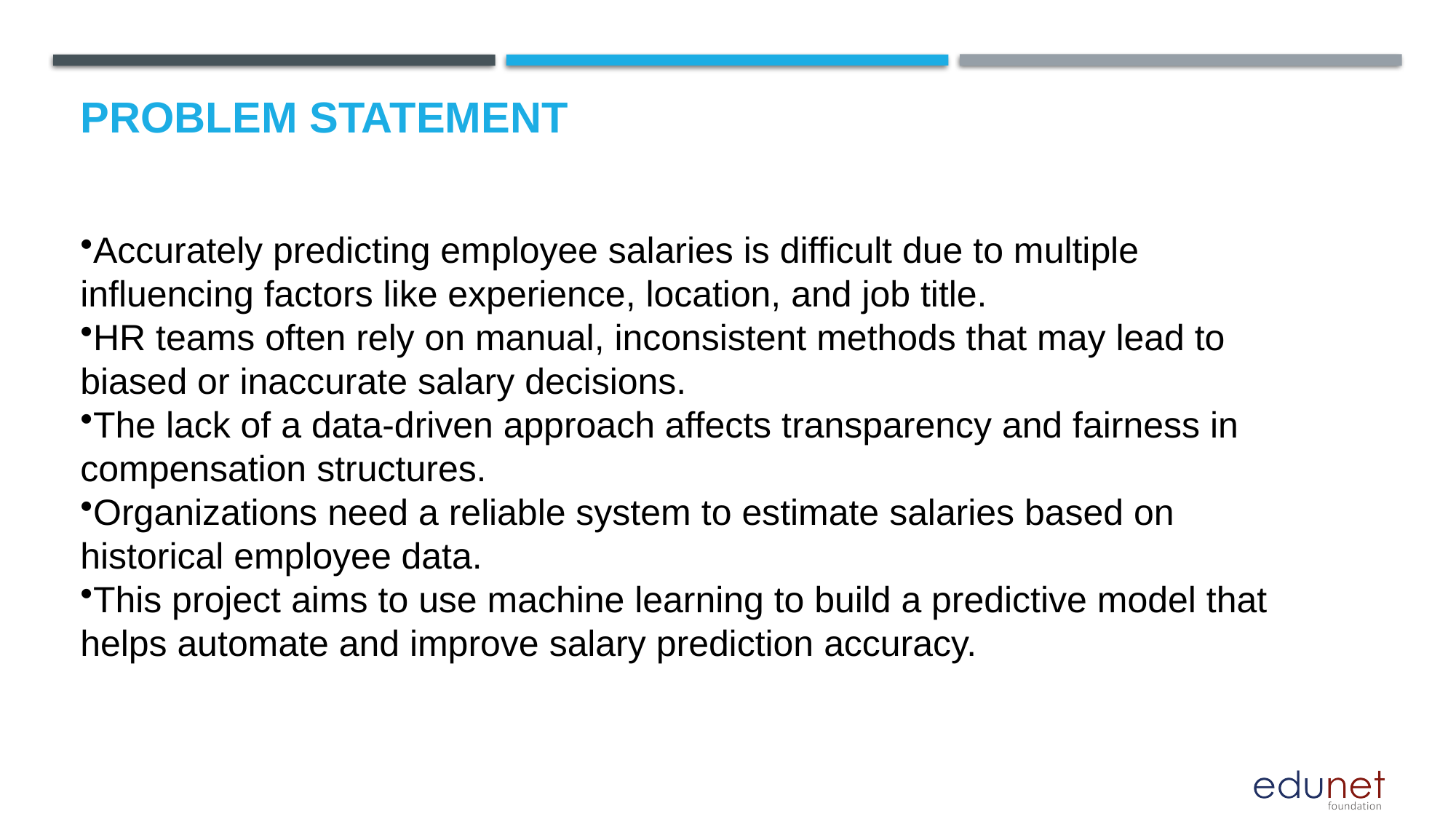

# Problem Statement
Accurately predicting employee salaries is difficult due to multiple influencing factors like experience, location, and job title.
HR teams often rely on manual, inconsistent methods that may lead to biased or inaccurate salary decisions.
The lack of a data-driven approach affects transparency and fairness in compensation structures.
Organizations need a reliable system to estimate salaries based on historical employee data.
This project aims to use machine learning to build a predictive model that helps automate and improve salary prediction accuracy.